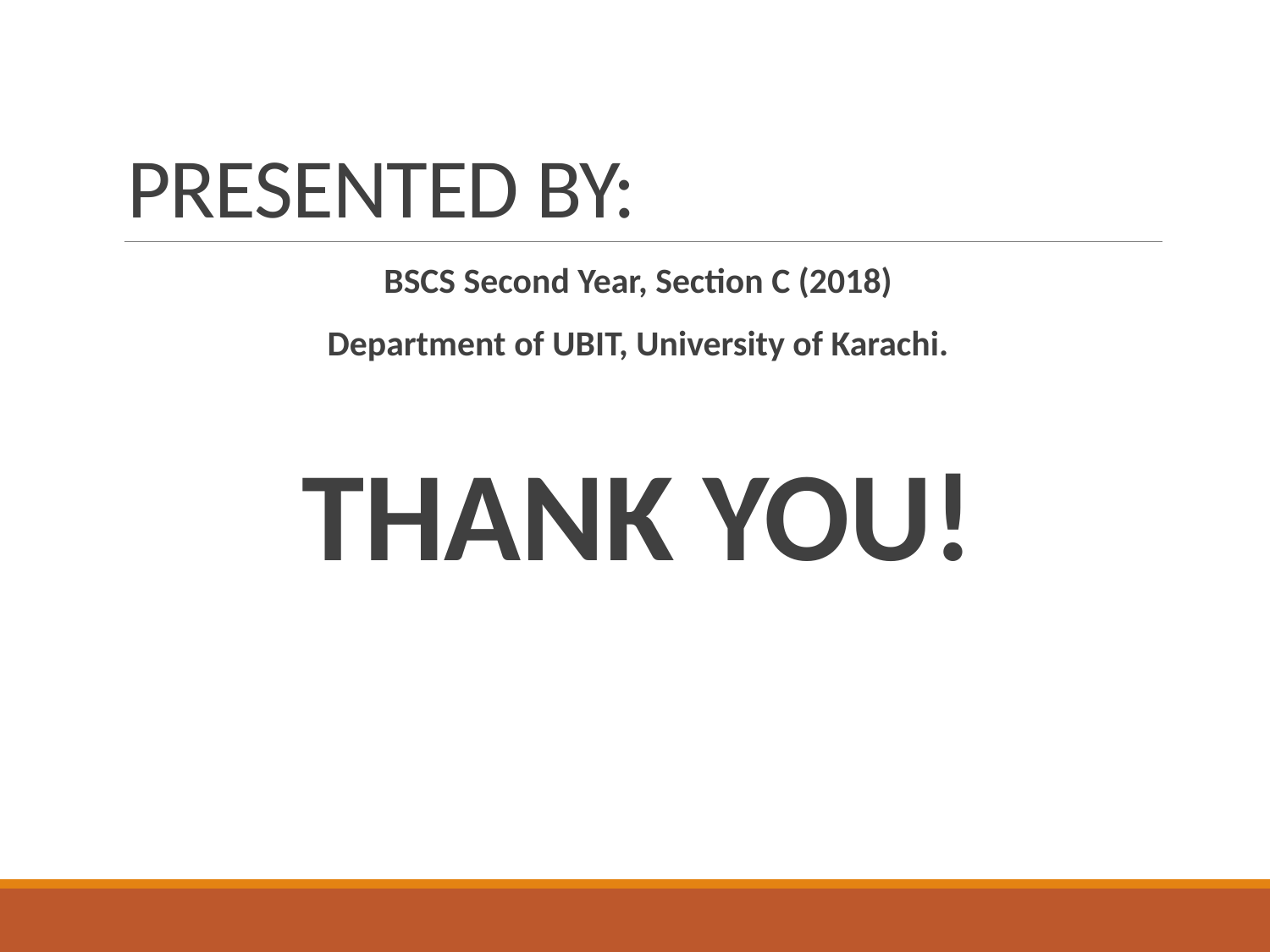

# PRESENTED BY:
BSCS Second Year, Section C (2018)
Department of UBIT, University of Karachi.

THANK YOU!